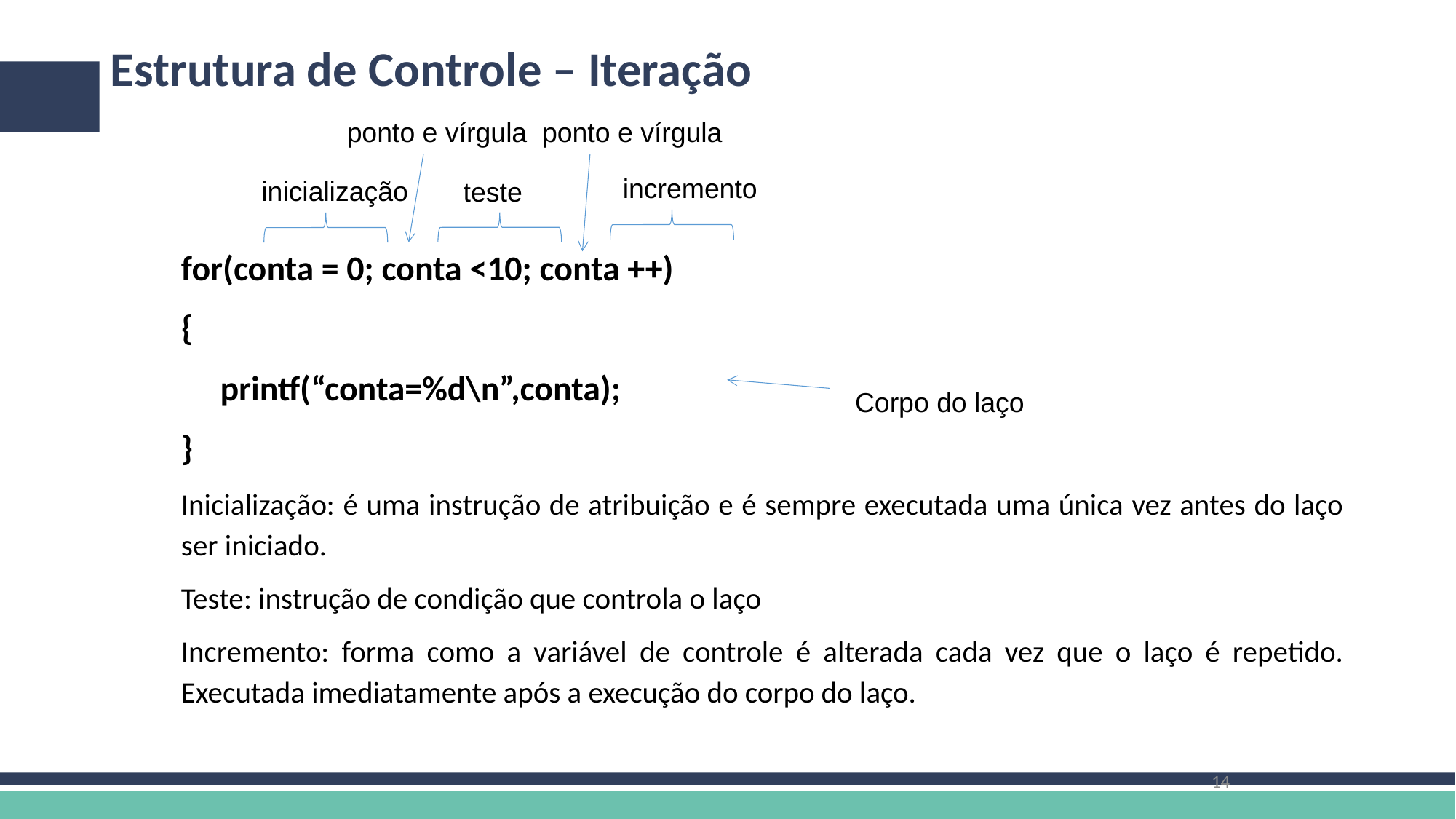

# Estrutura de Controle – Iteração
ponto e vírgula
ponto e vírgula

incremento

inicialização
teste

for(conta = 0; conta <10; conta ++)
{
     printf(“conta=%d\n”,conta);
}
Inicialização: é uma instrução de atribuição e é sempre executada uma única vez antes do laço ser iniciado.
Teste: instrução de condição que controla o laço
Incremento: forma como a variável de controle é alterada cada vez que o laço é repetido. Executada imediatamente após a execução do corpo do laço.
Corpo do laço
14